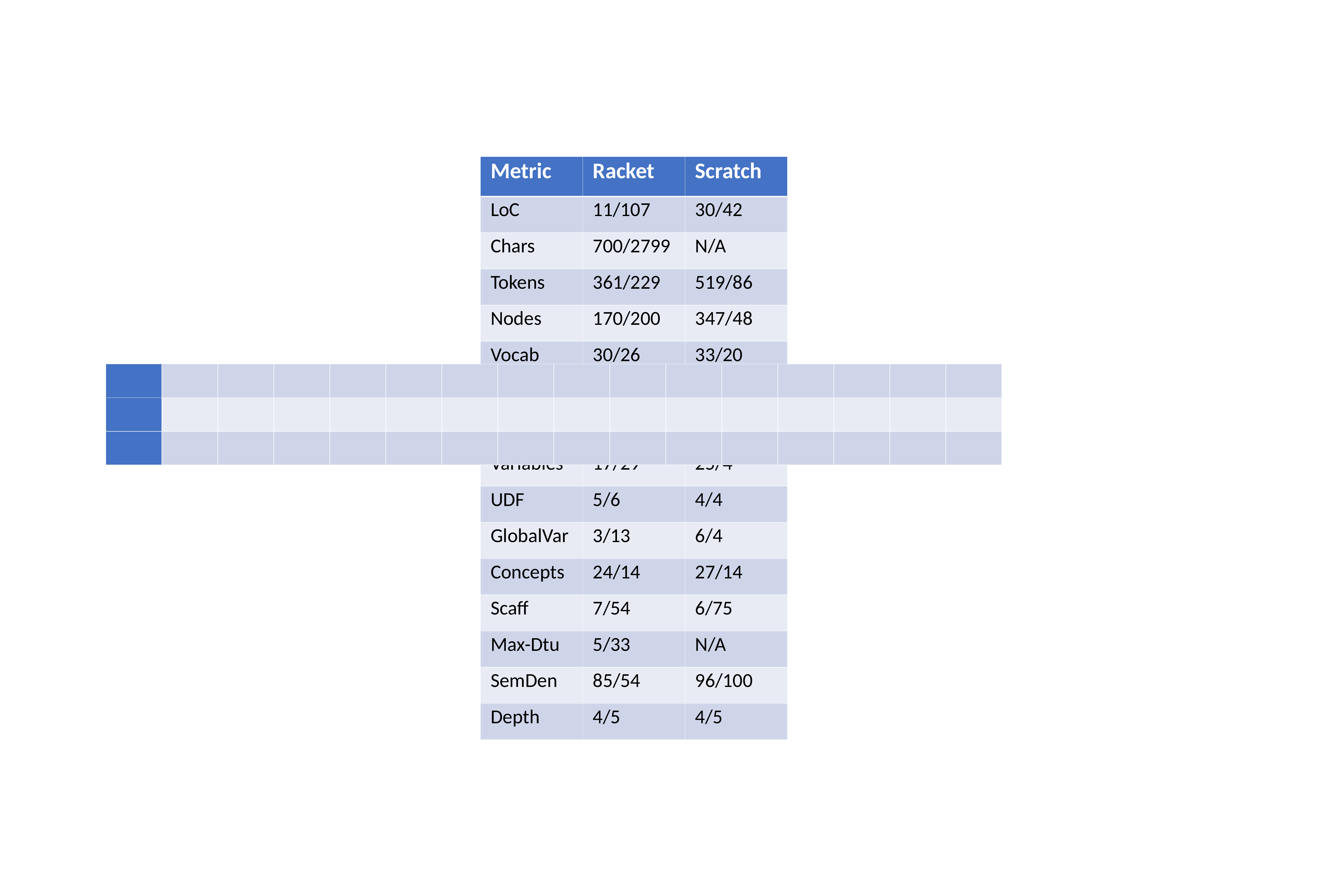

| Metric | Racket | Scratch |
| --- | --- | --- |
| LoC | 11/107 | 30/42 |
| Chars | 700/2799 | N/A |
| Tokens | 361/229 | 519/86 |
| Nodes | 170/200 | 347/48 |
| Vocab | 30/26 | 33/20 |
| Forms | 4/4 | 5/20 |
| Data | 1/4 | 1/5 |
| Variables | 17/29 | 25/4 |
| UDF | 5/6 | 4/4 |
| GlobalVar | 3/13 | 6/4 |
| Concepts | 24/14 | 27/14 |
| Scaff | 7/54 | 6/75 |
| Max-Dtu | 5/33 | N/A |
| SemDen | 85/54 | 96/100 |
| Depth | 4/5 | 4/5 |
|  |  |  |  |  |  |  |  |  |  |  |  |  |  |  |  |
| --- | --- | --- | --- | --- | --- | --- | --- | --- | --- | --- | --- | --- | --- | --- | --- |
|  |  |  |  |  |  |  |  |  |  |  |  |  |  |  |  |
|  |  |  |  |  |  |  |  |  |  |  |  |  |  |  |  |